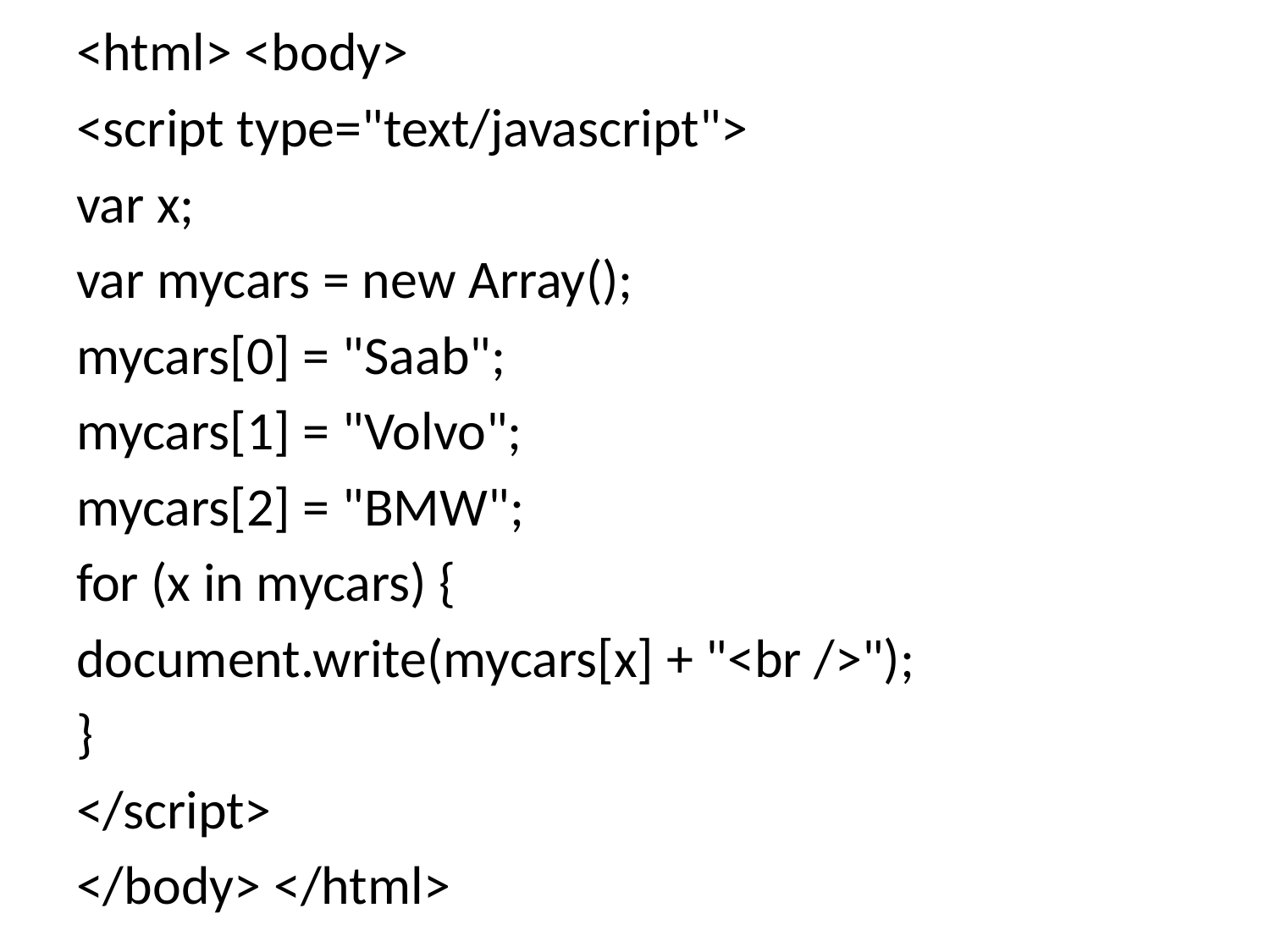

<html> <body>
<script type="text/javascript">
var x;
var mycars = new Array();
mycars[0] = "Saab";
mycars[1] = "Volvo";
mycars[2] = "BMW";
for (x in mycars) {
document.write(mycars[x] + "<br />");
}
</script>
</body> </html>